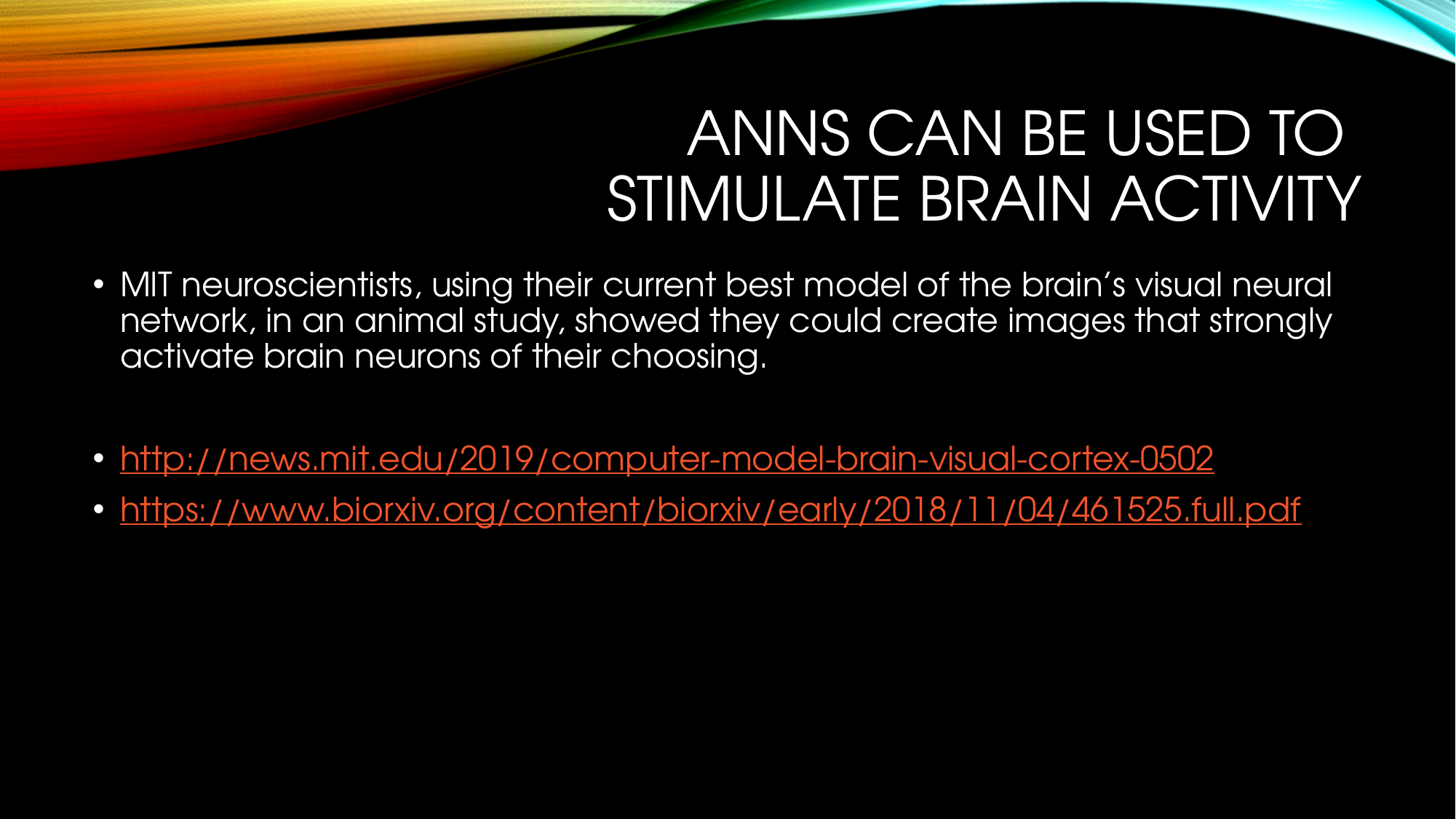

# ANNs can be used to stimulate brain activity
MIT neuroscientists, using their current best model of the brain’s visual neural network, in an animal study, showed they could create images that strongly activate brain neurons of their choosing.

http://news.mit.edu/2019/computer-model-brain-visual-cortex-0502
https://www.biorxiv.org/content/biorxiv/early/2018/11/04/461525.full.pdf